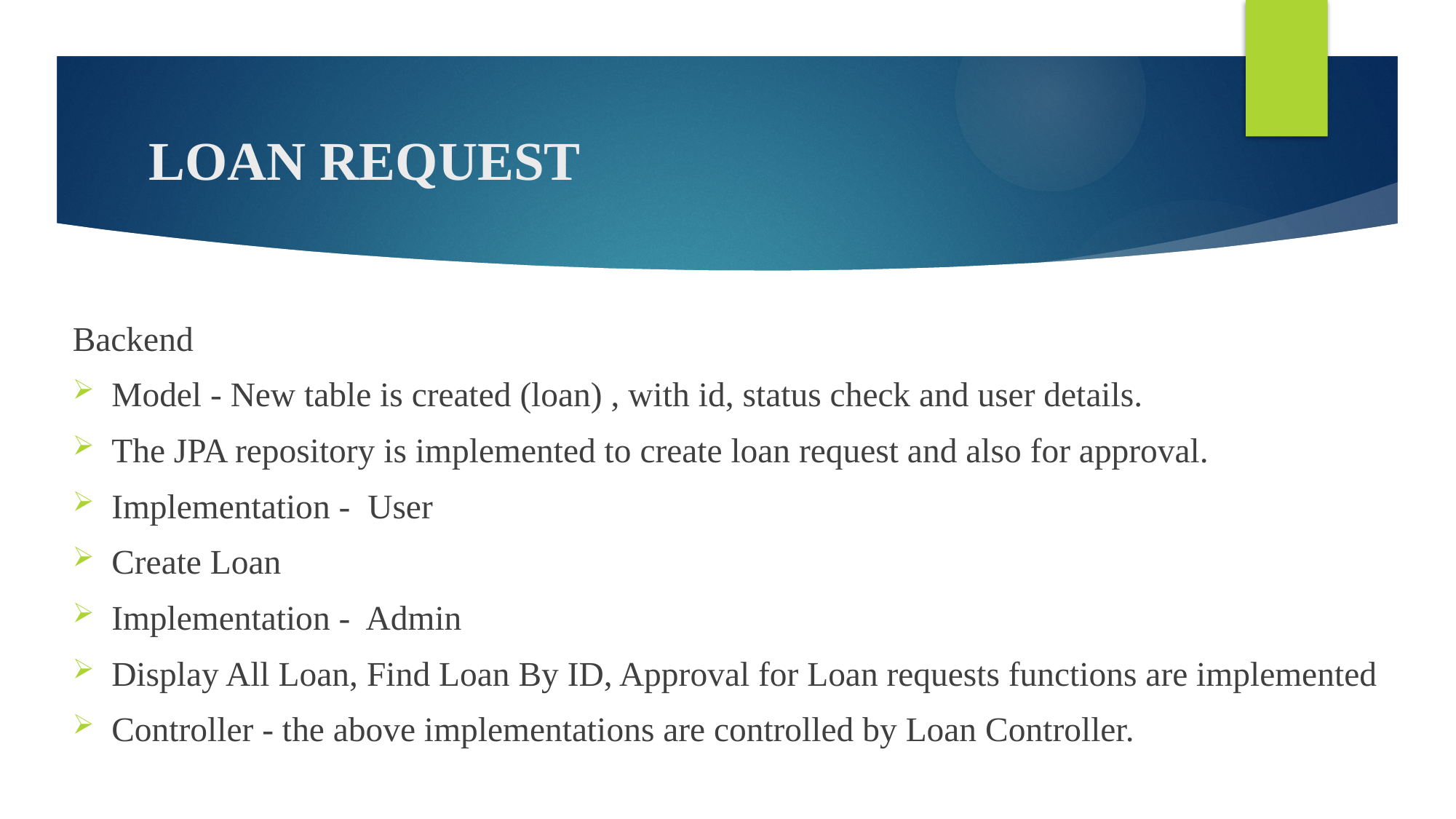

# LOAN REQUEST
Backend
Model - New table is created (loan) , with id, status check and user details.
The JPA repository is implemented to create loan request and also for approval.
Implementation -  User
Create Loan
Implementation -  Admin
Display All Loan, Find Loan By ID, Approval for Loan requests functions are implemented
Controller - the above implementations are controlled by Loan Controller.